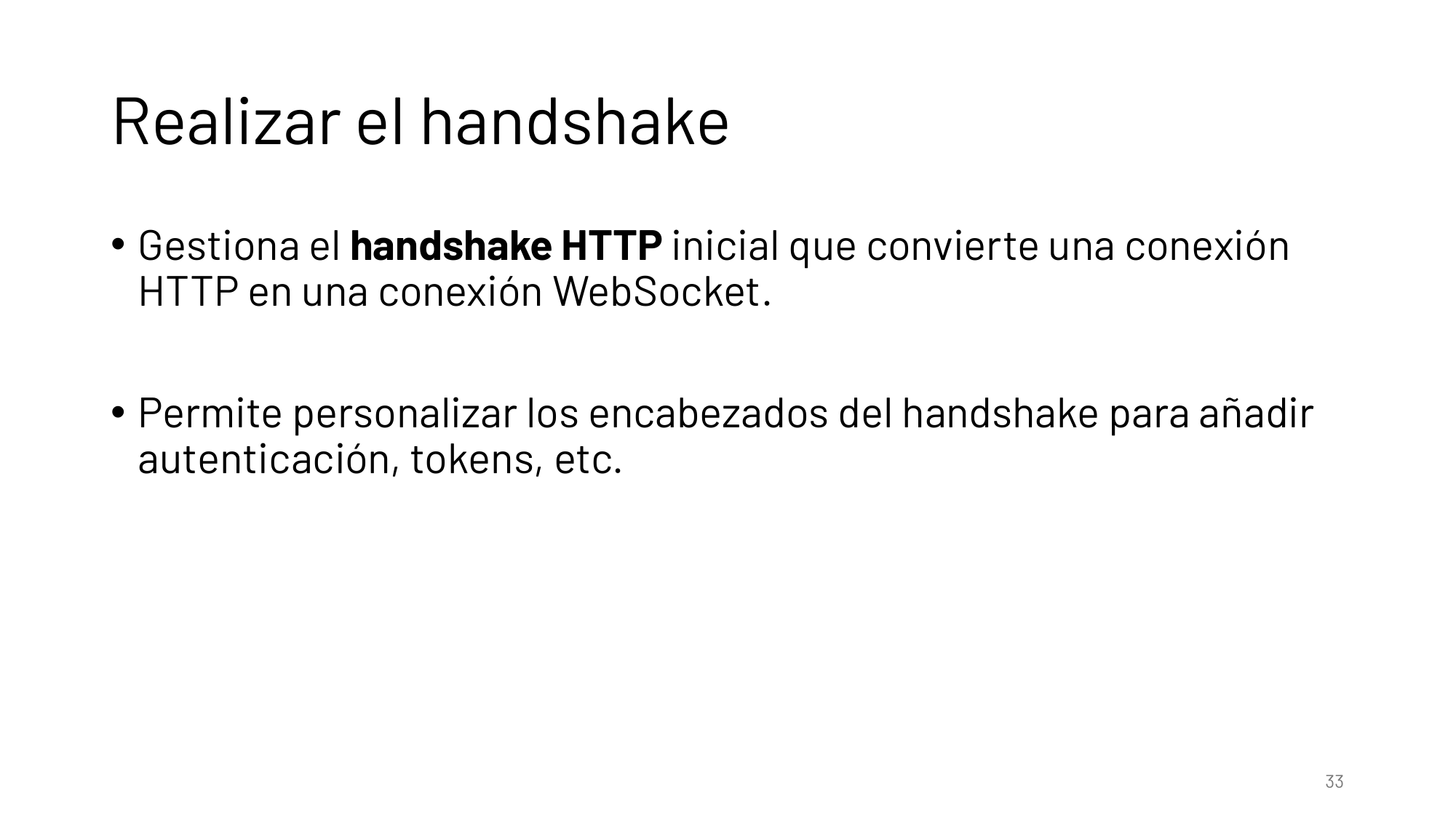

# Realizar el handshake
Gestiona el handshake HTTP inicial que convierte una conexión HTTP en una conexión WebSocket.

Permite personalizar los encabezados del handshake para añadir autenticación, tokens, etc.
33